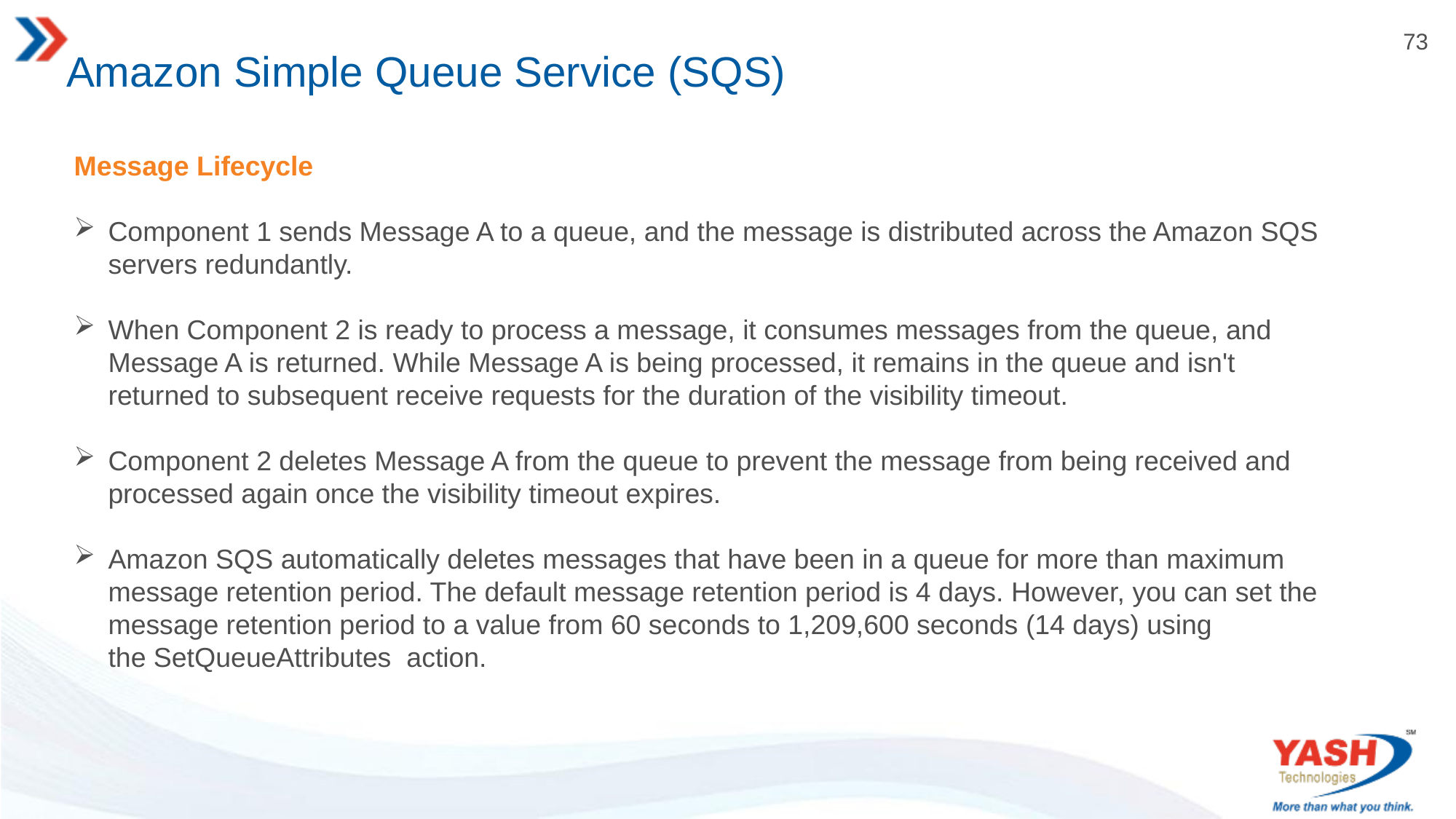

# Amazon Simple Queue Service (SQS)
Message Lifecycle

Component 1 sends Message A to a queue, and the message is distributed across the Amazon SQS servers redundantly.

When Component 2 is ready to process a message, it consumes messages from the queue, and Message A is returned. While Message A is being processed, it remains in the queue and isn't returned to subsequent receive requests for the duration of the visibility timeout.
Component 2 deletes Message A from the queue to prevent the message from being received and processed again once the visibility timeout expires.

Amazon SQS automatically deletes messages that have been in a queue for more than maximum message retention period. The default message retention period is 4 days. However, you can set the message retention period to a value from 60 seconds to 1,209,600 seconds (14 days) using the SetQueueAttributes  action.